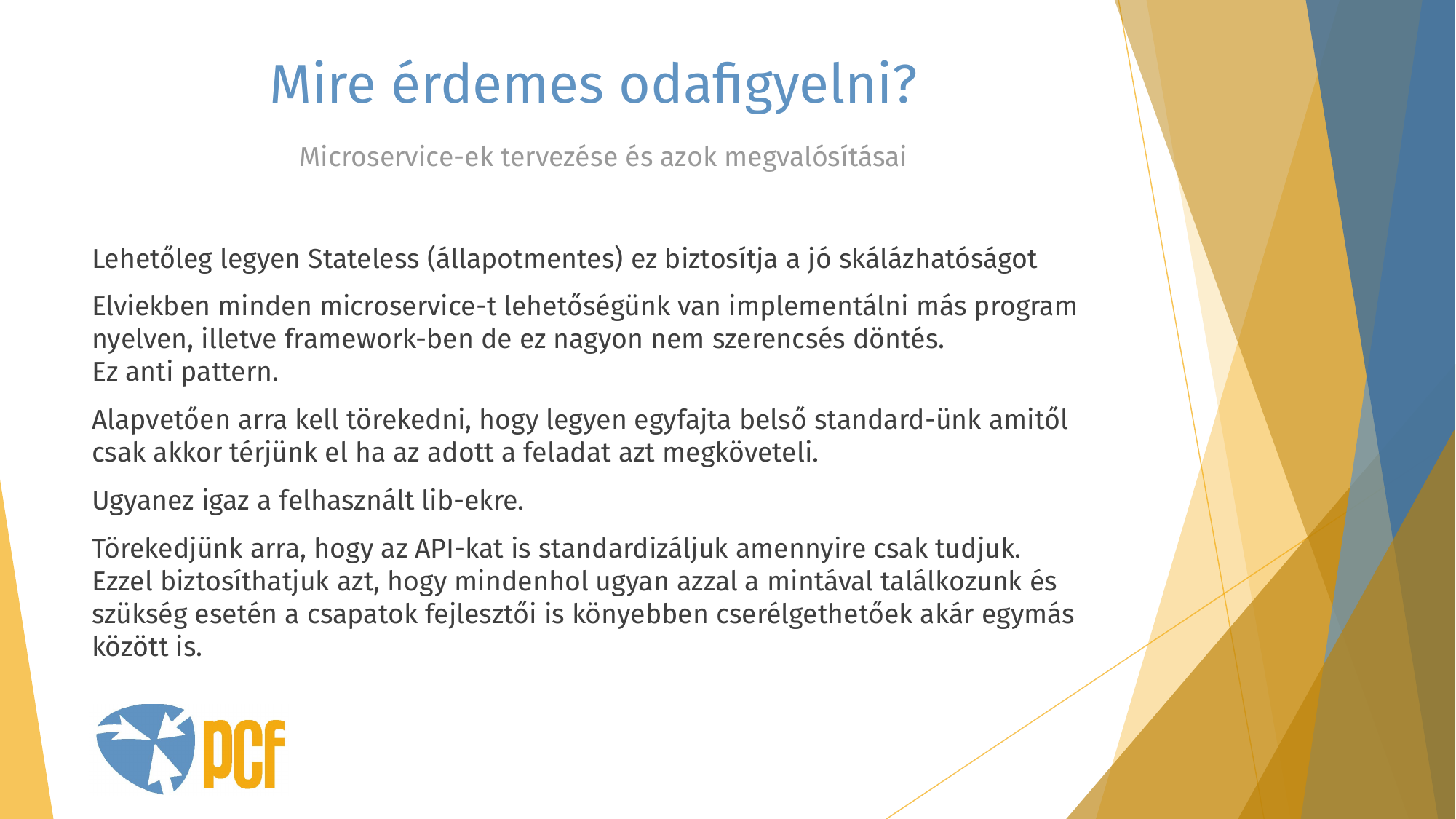

# Mire érdemes odafigyelni?
Microservice-ek tervezése és azok megvalósításai

Lehetőleg legyen Stateless (állapotmentes) ez biztosítja a jó skálázhatóságot
Elviekben minden microservice-t lehetőségünk van implementálni más program nyelven, illetve framework-ben de ez nagyon nem szerencsés döntés.
Ez anti pattern.
Alapvetően arra kell törekedni, hogy legyen egyfajta belső standard-ünk amitől csak akkor térjünk el ha az adott a feladat azt megköveteli.
Ugyanez igaz a felhasznált lib-ekre.
Törekedjünk arra, hogy az API-kat is standardizáljuk amennyire csak tudjuk.
Ezzel biztosíthatjuk azt, hogy mindenhol ugyan azzal a mintával találkozunk és szükség esetén a csapatok fejlesztői is könyebben cserélgethetőek akár egymás között is.